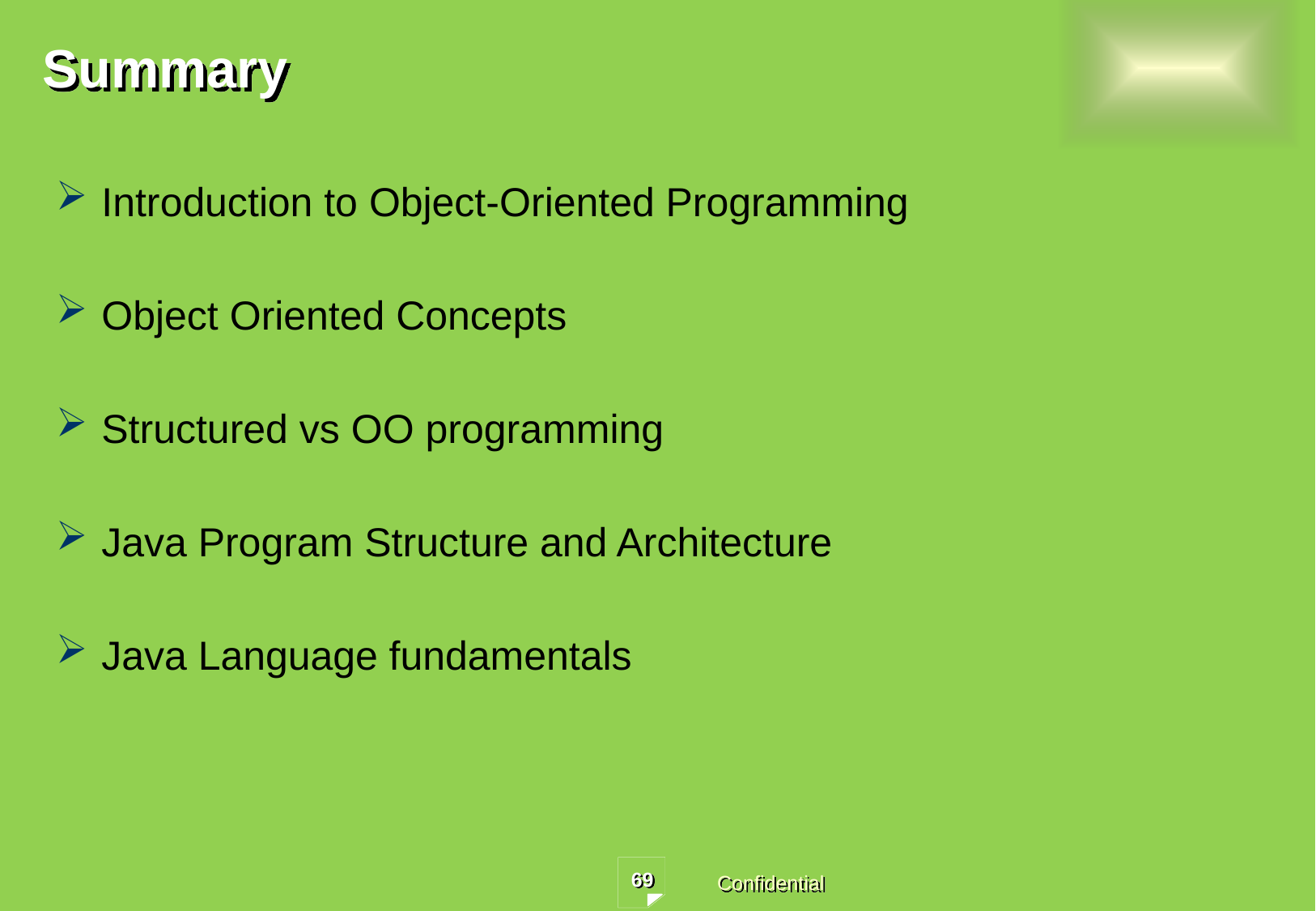

# Summary
Introduction to Object-Oriented Programming

Object Oriented Concepts

Structured vs OO programming

Java Program Structure and Architecture

Java Language fundamentals
69